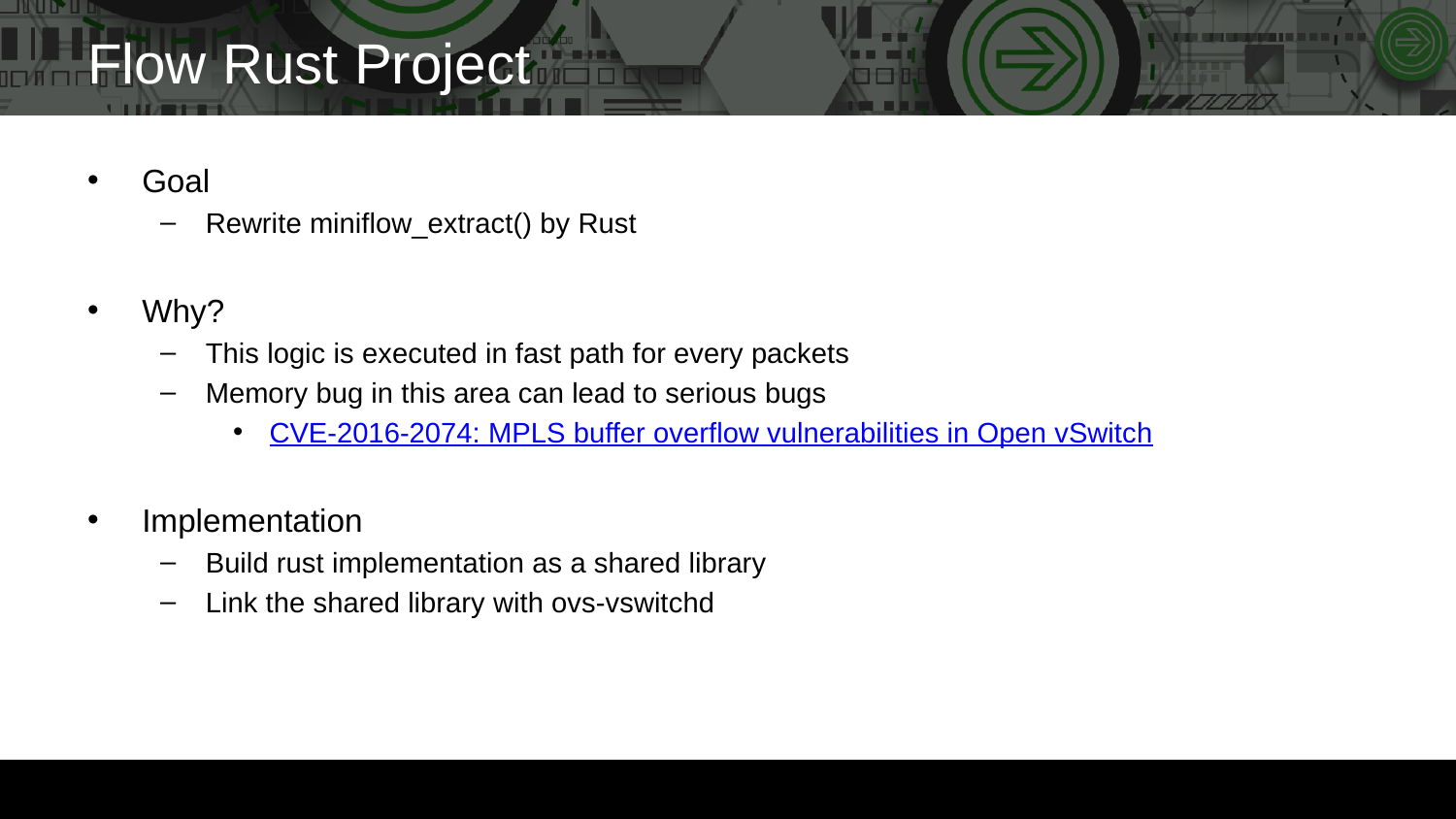

# Flow Rust Project
Goal
Rewrite miniflow_extract() by Rust

Why?
This logic is executed in fast path for every packets
Memory bug in this area can lead to serious bugs
CVE-2016-2074: MPLS buffer overflow vulnerabilities in Open vSwitch

Implementation
Build rust implementation as a shared library
Link the shared library with ovs-vswitchd